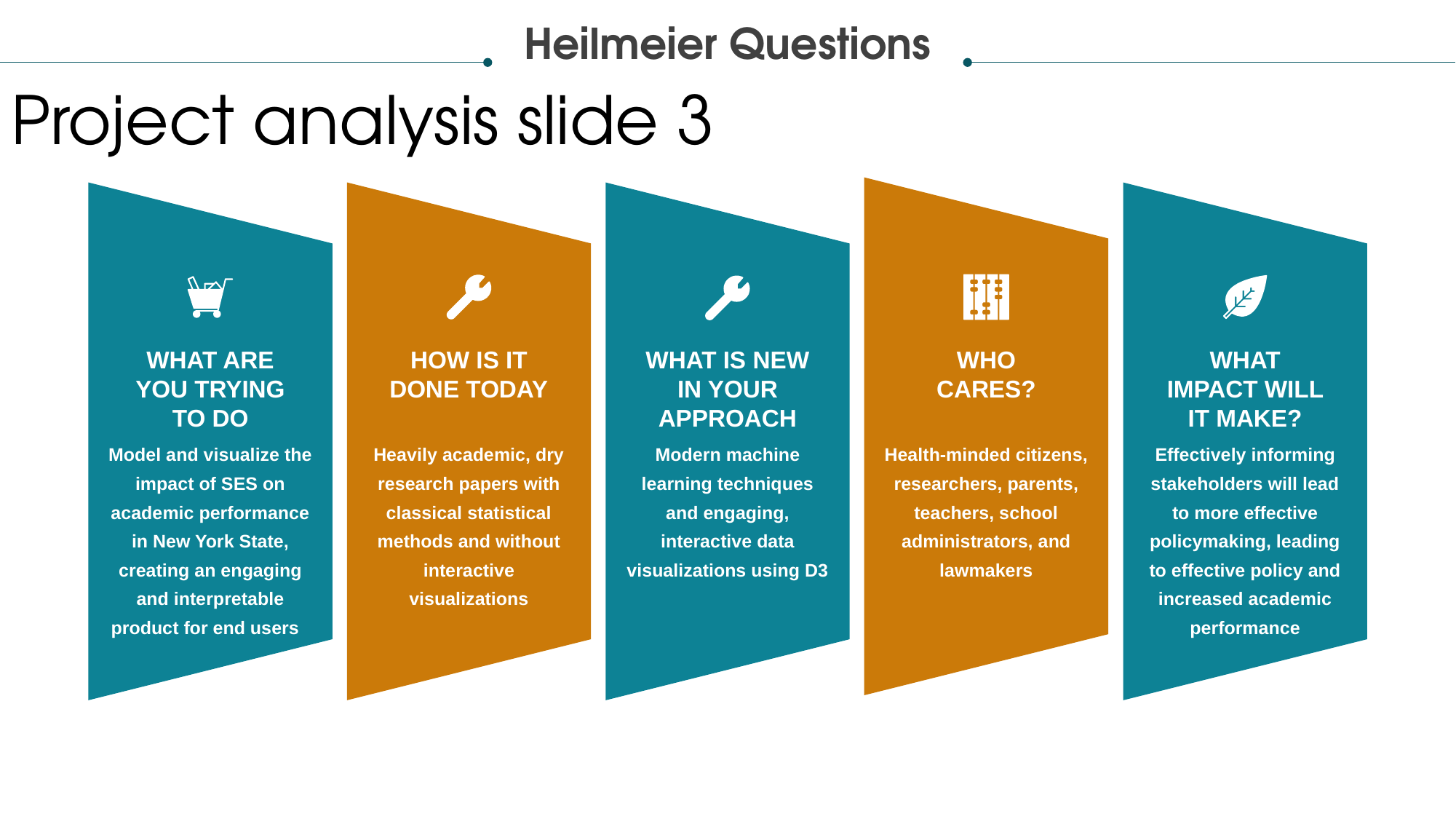

Heilmeier Questions
Project analysis slide 3

WHAT ARE YOU TRYING TO DO
HOW IS IT DONE TODAY
WHAT IS NEW IN YOUR APPROACH
WHO CARES?
WHAT IMPACT WILL IT MAKE?
Model and visualize the impact of SES on academic performance in New York State, creating an engaging and interpretable product for end users
Heavily academic, dry research papers with classical statistical methods and without interactive visualizations
Modern machine learning techniques and engaging, interactive data visualizations using D3
Health-minded citizens, researchers, parents, teachers, school administrators, and lawmakers
Effectively informing stakeholders will lead to more effective policymaking, leading to effective policy and increased academic performance